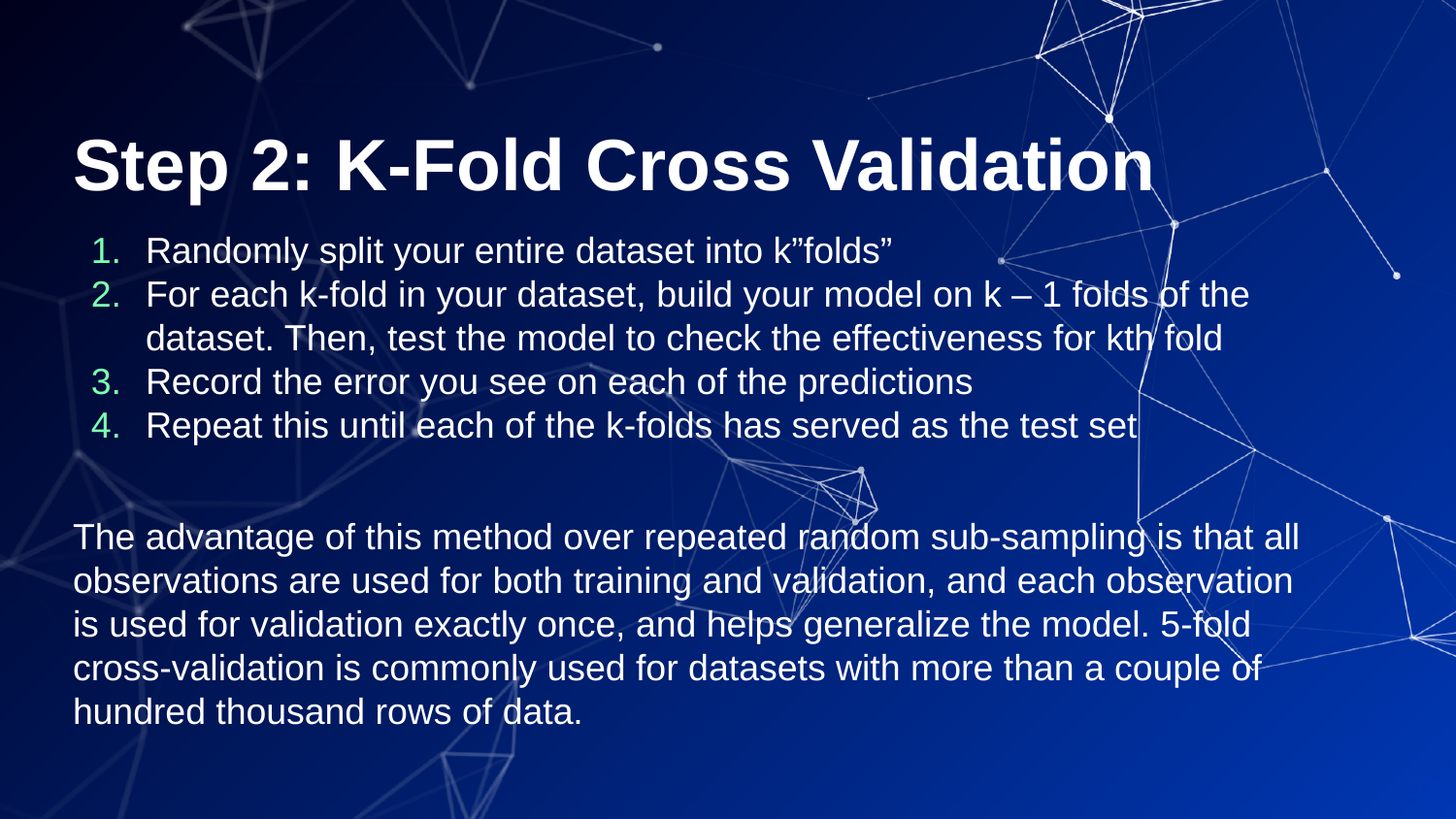

# Step 2: K-Fold Cross Validation
Randomly split your entire dataset into k”folds”
For each k-fold in your dataset, build your model on k – 1 folds of the dataset. Then, test the model to check the effectiveness for kth fold
Record the error you see on each of the predictions
Repeat this until each of the k-folds has served as the test set

The advantage of this method over repeated random sub-sampling is that all observations are used for both training and validation, and each observation is used for validation exactly once, and helps generalize the model. 5-fold cross-validation is commonly used for datasets with more than a couple of hundred thousand rows of data.
33